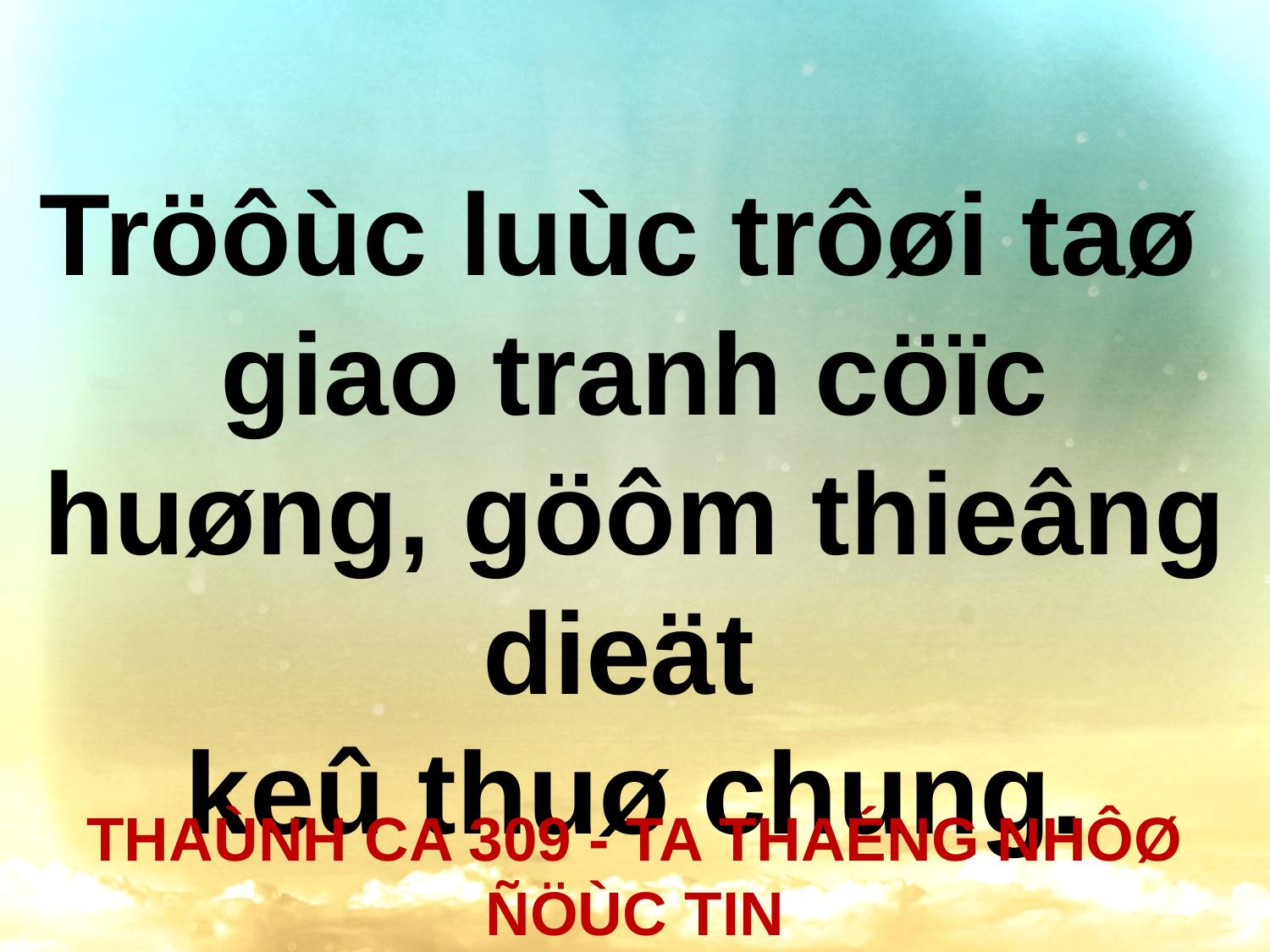

Tröôùc luùc trôøi taø
giao tranh cöïc huøng, göôm thieâng dieät
keû thuø chung.
THAÙNH CA 309 - TA THAÉNG NHÔØ ÑÖÙC TIN